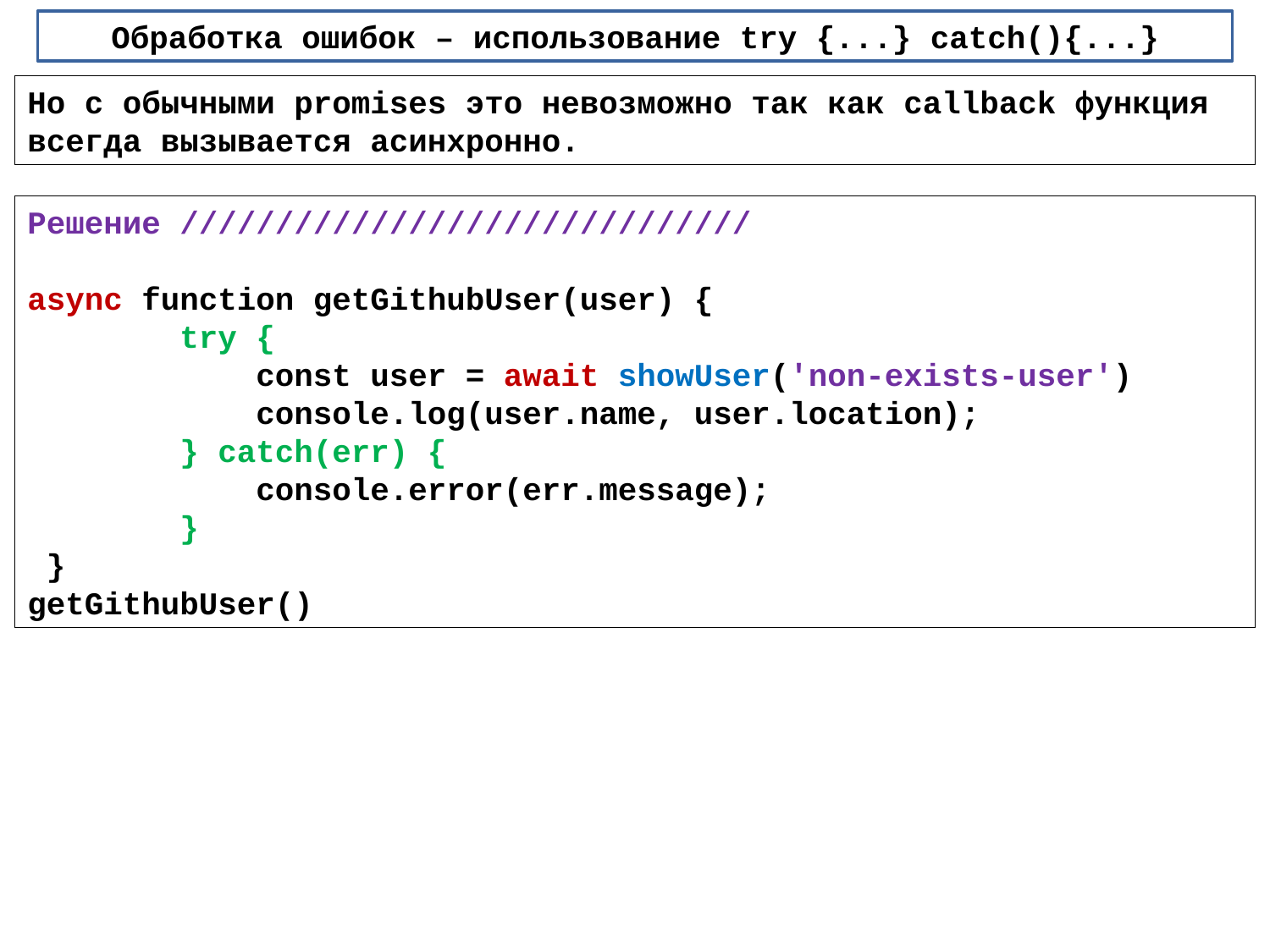

Обработка ошибок – использование try {...} catch(){...}
Но с обычными promises это невозможно так как callback функция
всегда вызывается асинхронно.
Решение //////////////////////////////

async function getGithubUser(user) {
        try {
            const user = await showUser('non-exists-user')
            console.log(user.name, user.location);
        } catch(err) {
            console.error(err.message);
        }
 }
getGithubUser()